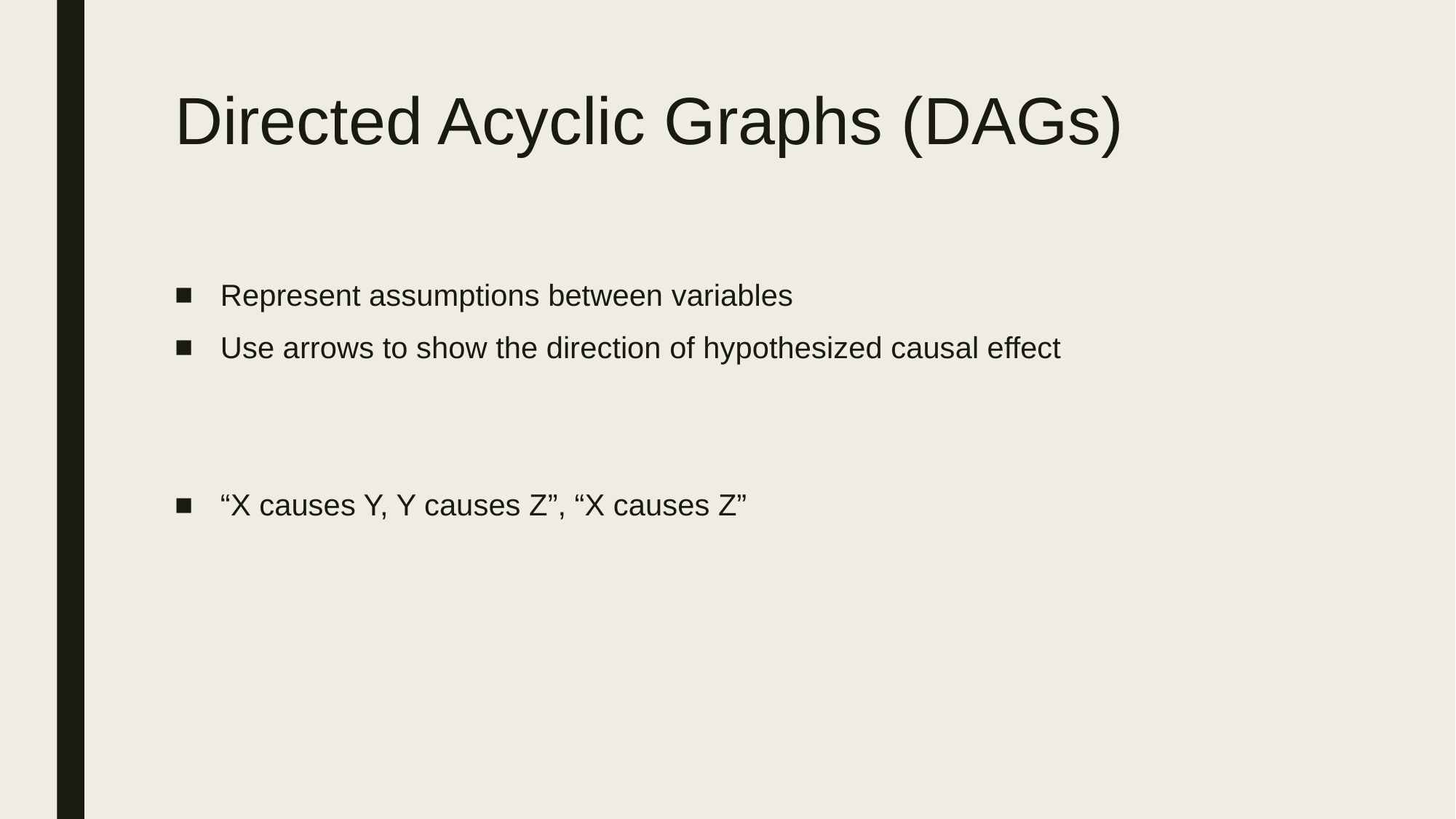

# Directed Acyclic Graphs (DAGs)
Represent assumptions between variables
Use arrows to show the direction of hypothesized causal effect

“X causes Y, Y causes Z”, “X causes Z”